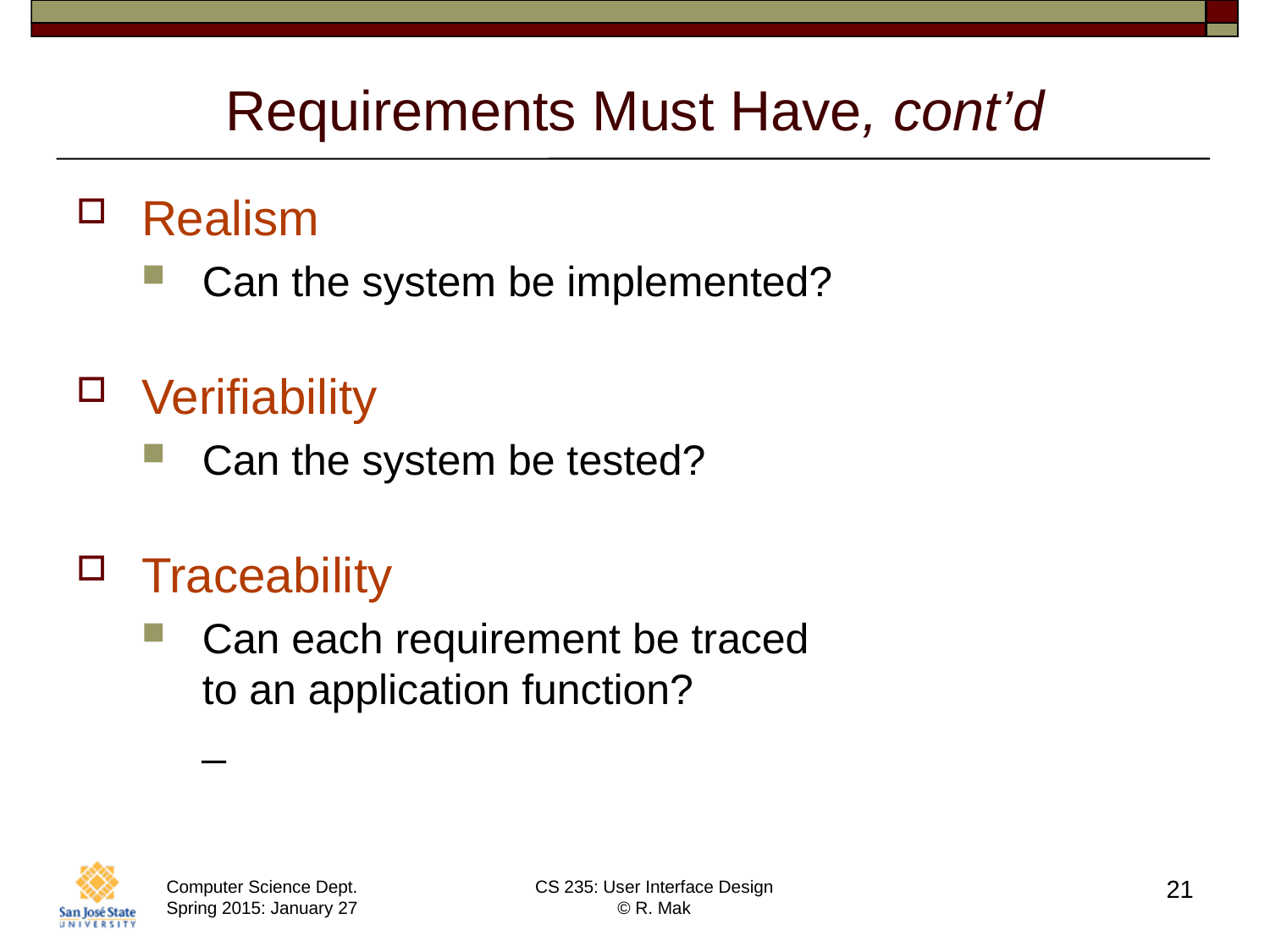

# Requirements Must Have, cont’d
Realism
Can the system be implemented?

Verifiability
Can the system be tested?

Traceability
Can each requirement be traced
to an application function?
_
21